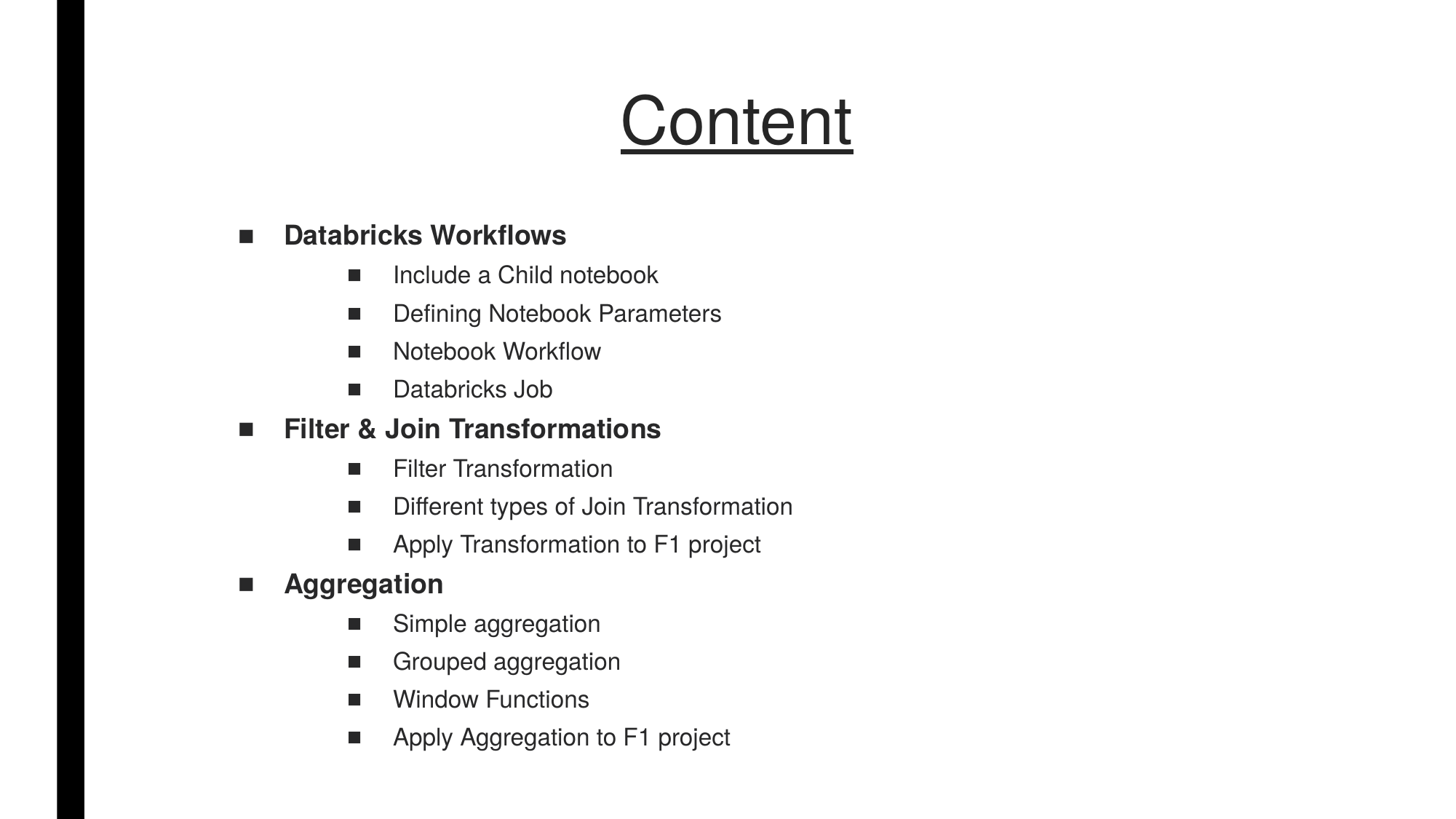

# Content
Databricks Workflows
Include a Child notebook
Defining Notebook Parameters
Notebook Workflow
Databricks Job
Filter & Join Transformations
Filter Transformation
Different types of Join Transformation
Apply Transformation to F1 project
Aggregation
Simple aggregation
Grouped aggregation
Window Functions
Apply Aggregation to F1 project